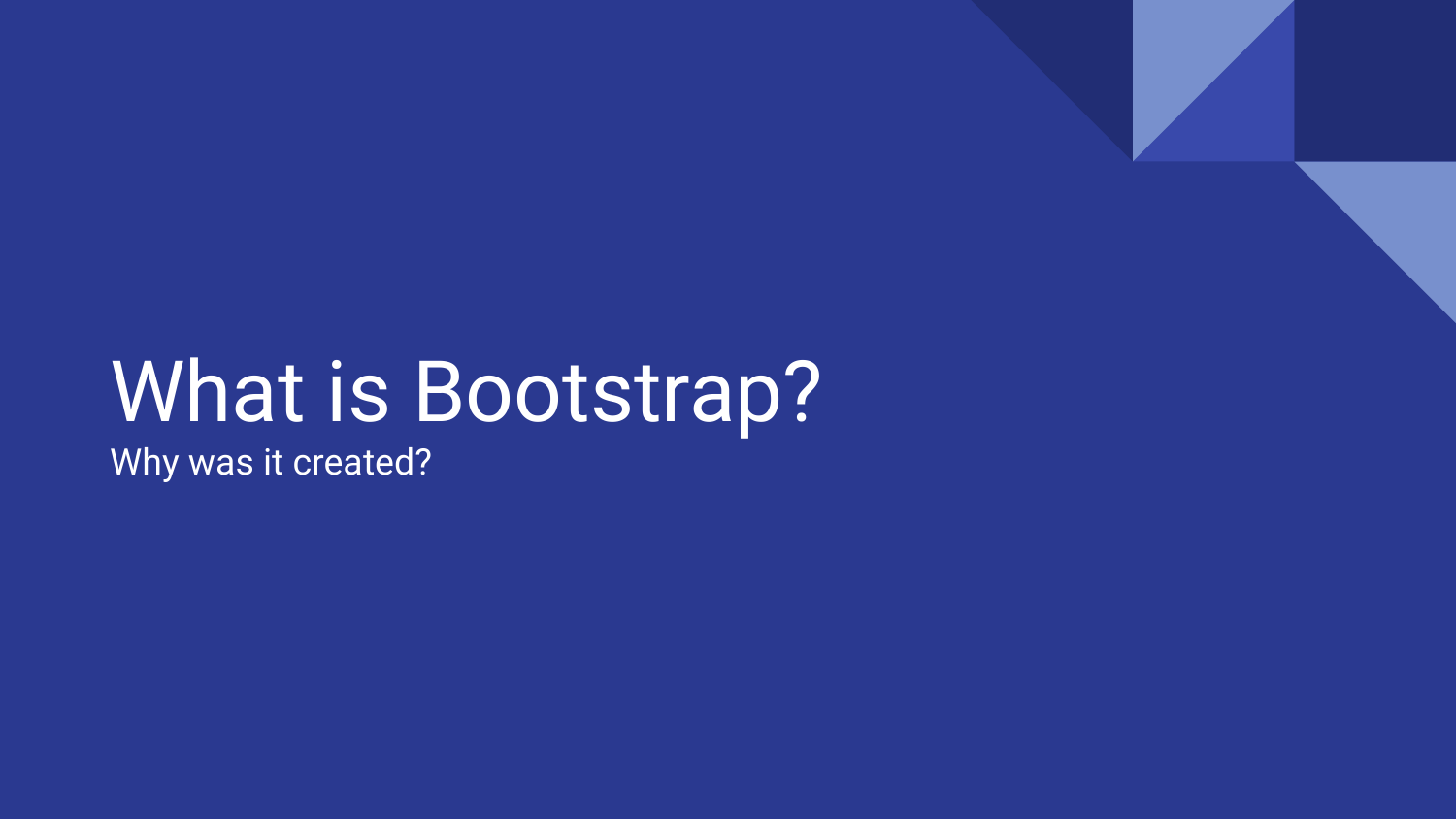

# What is Bootstrap?
Why was it created?